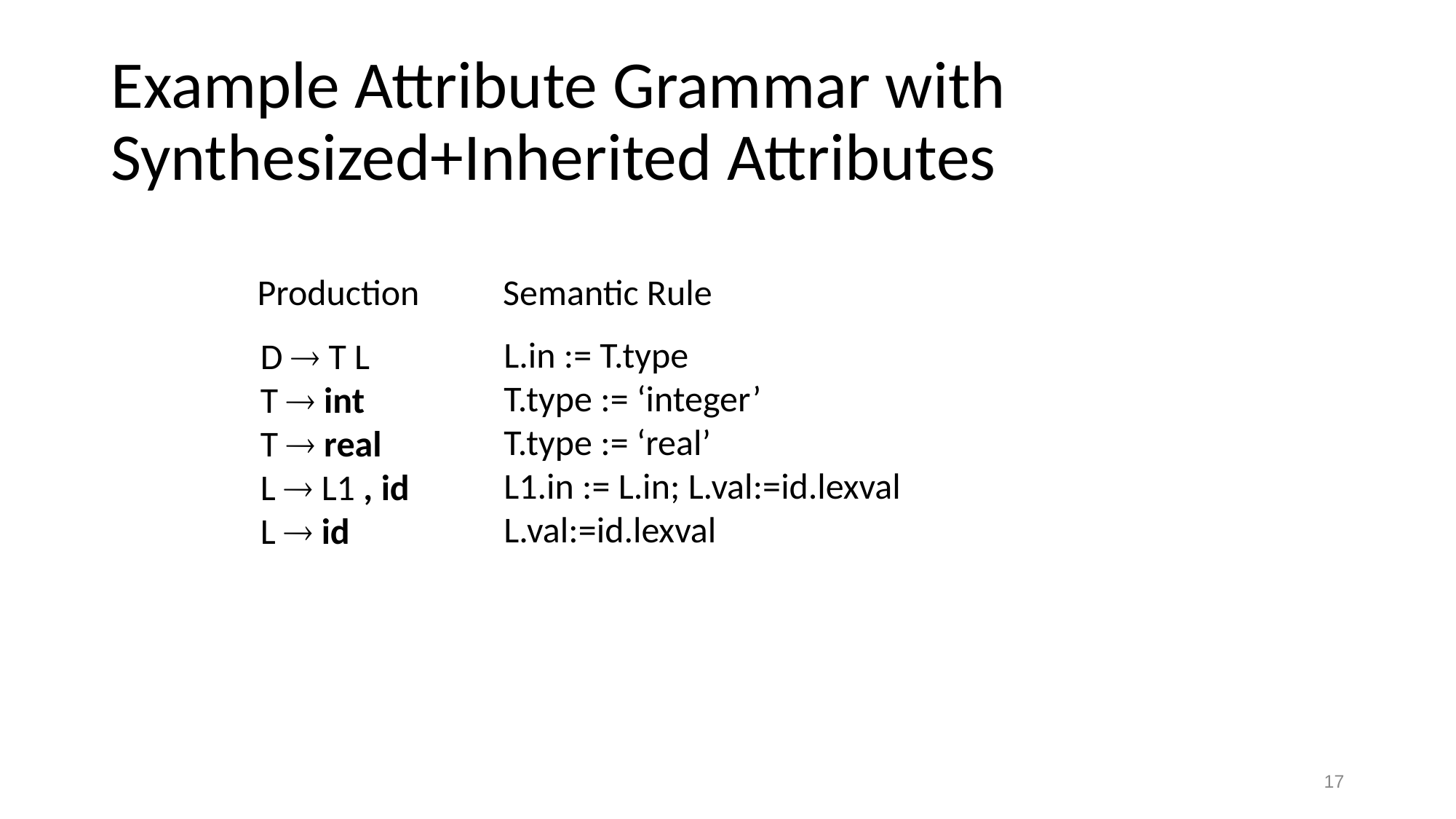

# Example Attribute Grammar with Synthesized+Inherited Attributes
Production
Semantic Rule
L.in := T.type
T.type := ‘integer’
T.type := ‘real’
L1.in := L.in; L.val:=id.lexval
L.val:=id.lexval
D → T L
T → int
T → real
L → L1 , id
L → id
17